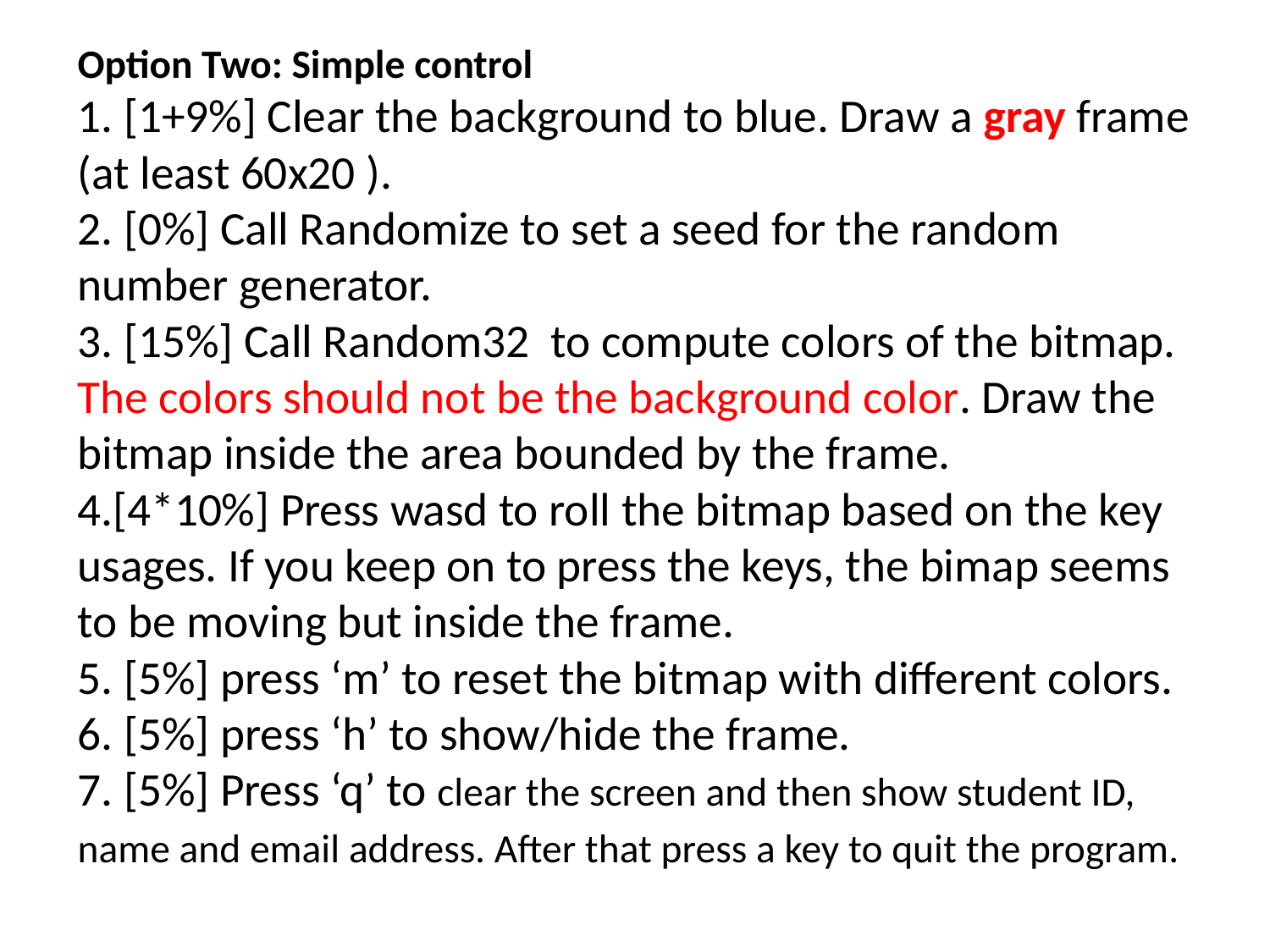

# Option Two: Simple control 1. [1+9%] Clear the background to blue. Draw a gray frame (at least 60x20 ). 2. [0%] Call Randomize to set a seed for the random number generator. 3. [15%] Call Random32  to compute colors of the bitmap. The colors should not be the background color. Draw the bitmap inside the area bounded by the frame. 4.[4*10%] Press wasd to roll the bitmap based on the key usages. If you keep on to press the keys, the bimap seems to be moving but inside the frame. 5. [5%] press ‘m’ to reset the bitmap with different colors. 6. [5%] press ‘h’ to show/hide the frame. 7. [5%] Press ‘q’ to clear the screen and then show student ID, name and email address. After that press a key to quit the program.